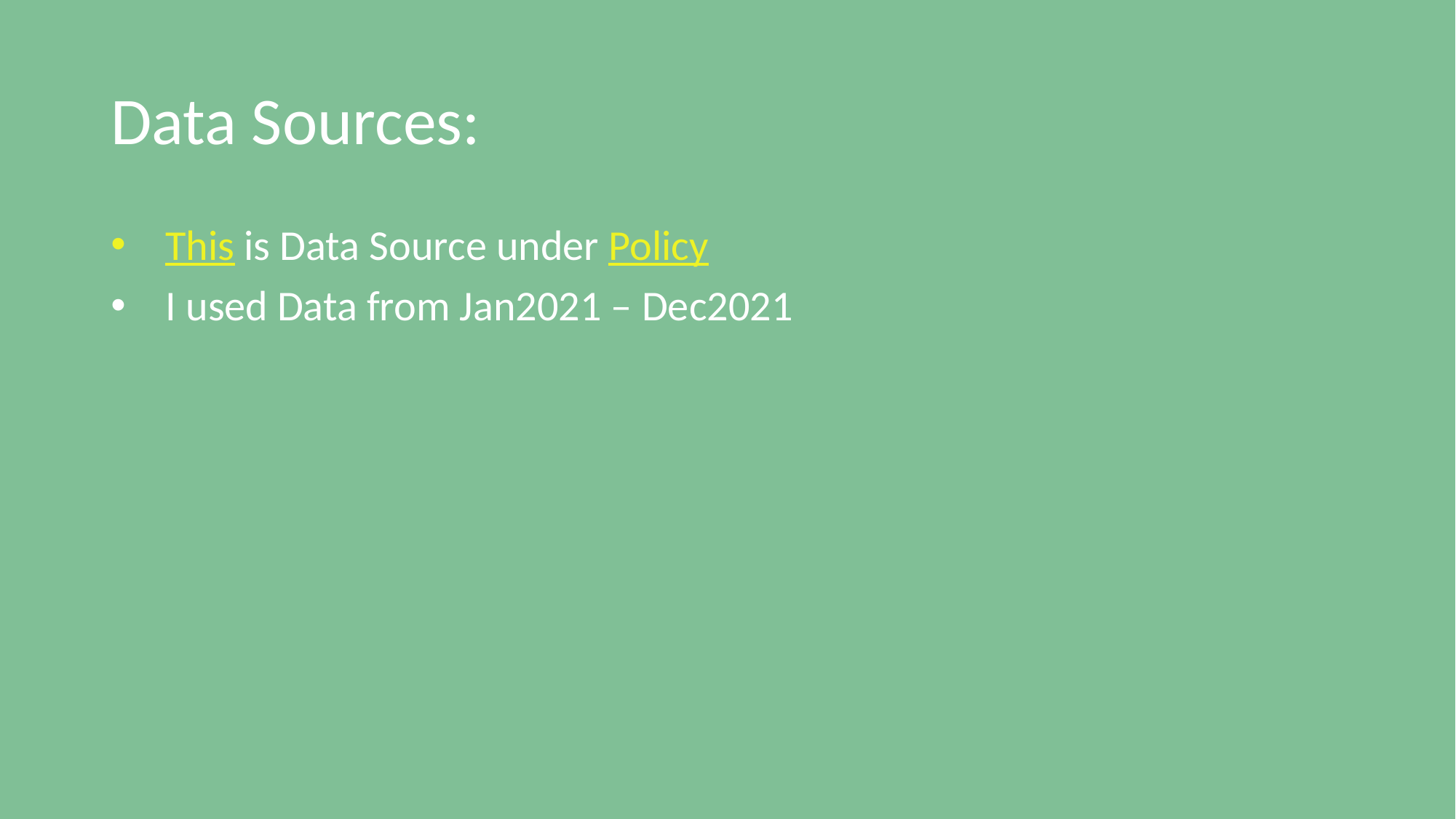

# Data Sources:
This is Data Source under Policy
I used Data from Jan2021 – Dec2021